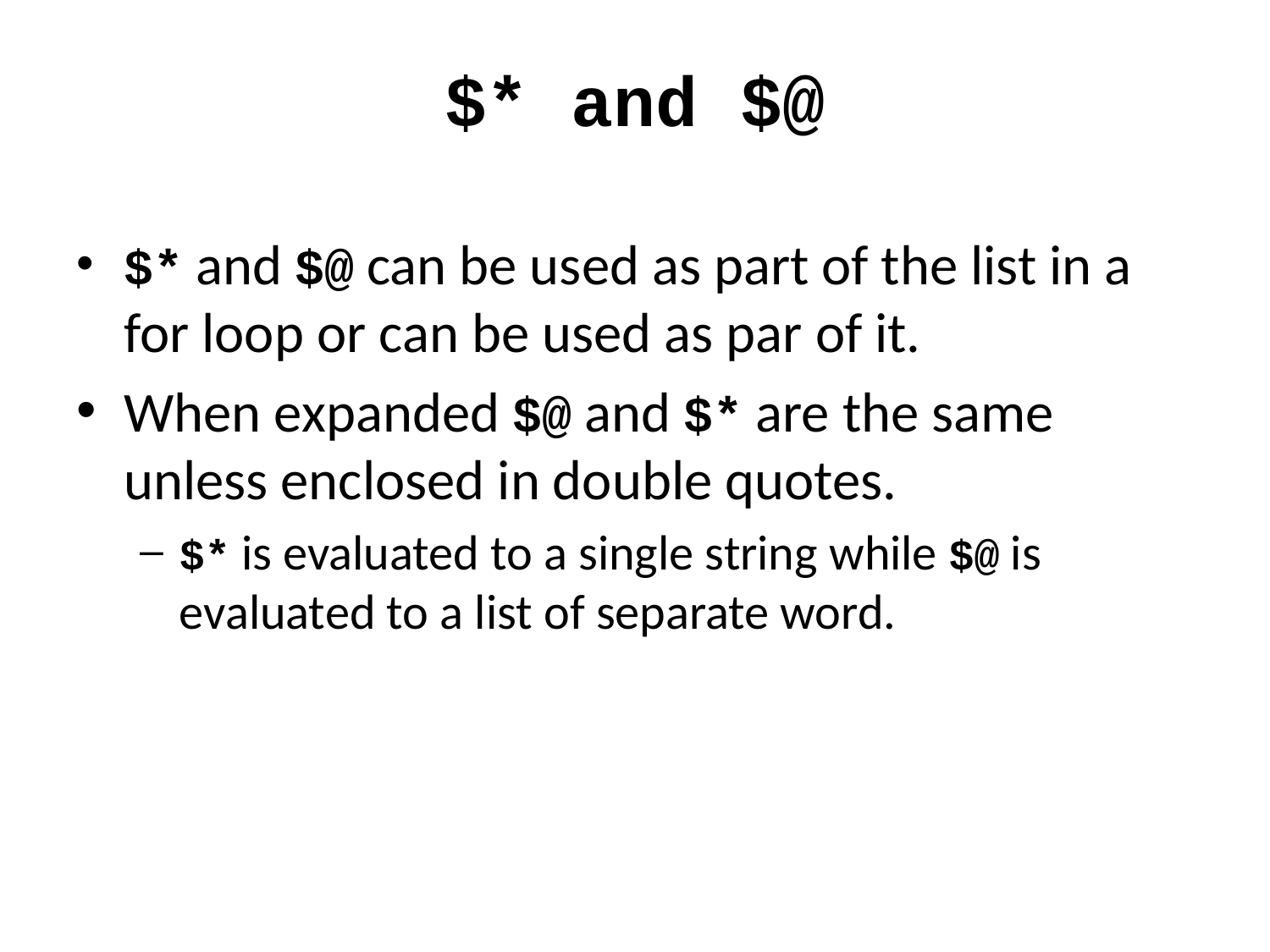

# $* and $@
$* and $@ can be used as part of the list in a for loop or can be used as par of it.
When expanded $@ and $* are the same unless enclosed in double quotes.
$* is evaluated to a single string while $@ is evaluated to a list of separate word.